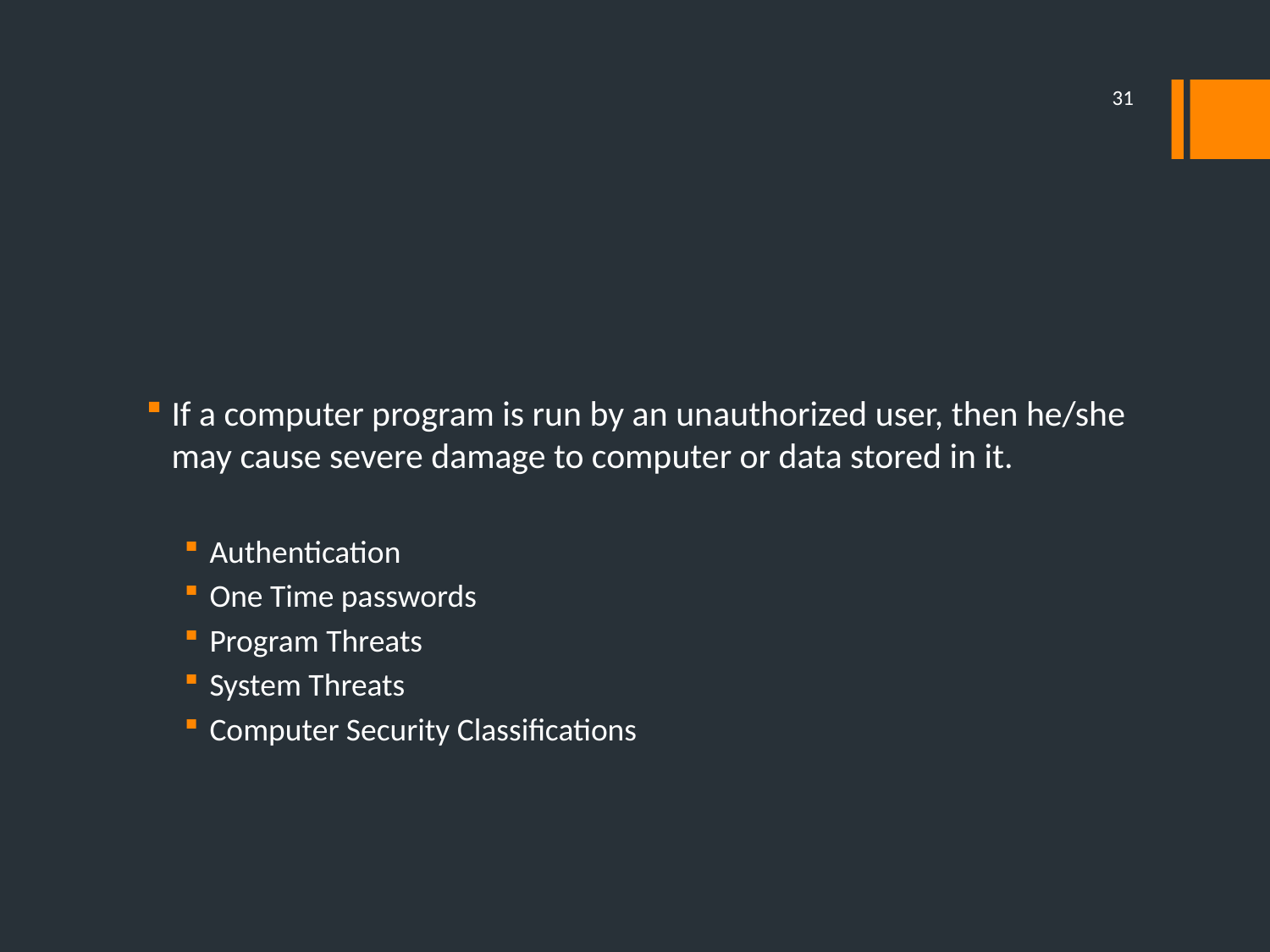

31
#
If a computer program is run by an unauthorized user, then he/she may cause severe damage to computer or data stored in it.

Authentication
One Time passwords
Program Threats
System Threats
Computer Security Classifications